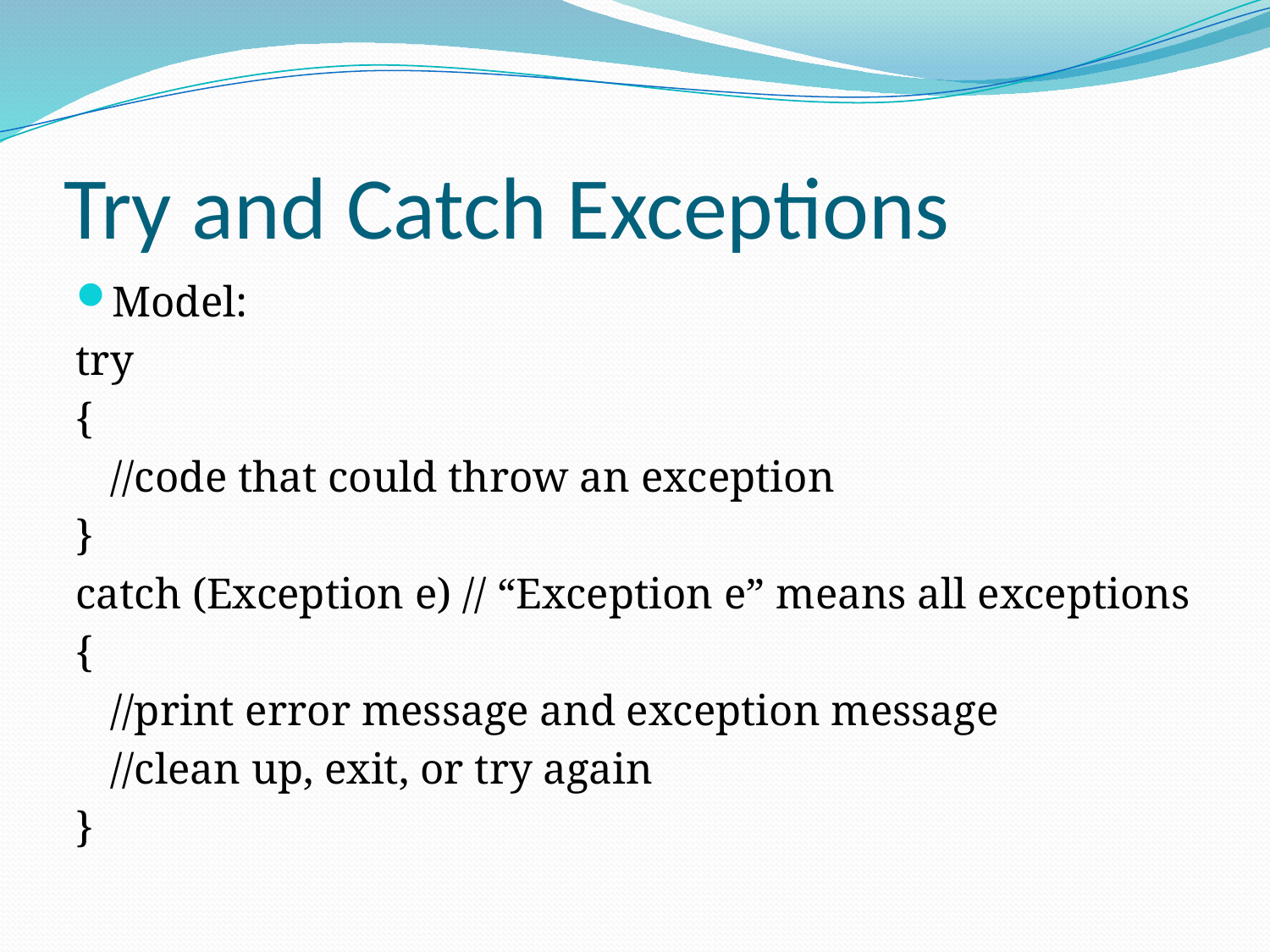

# Try and Catch Exceptions
Model:
try
{
	//code that could throw an exception
}
catch (Exception e) // “Exception e” means all exceptions
{
	//print error message and exception message
	//clean up, exit, or try again
}